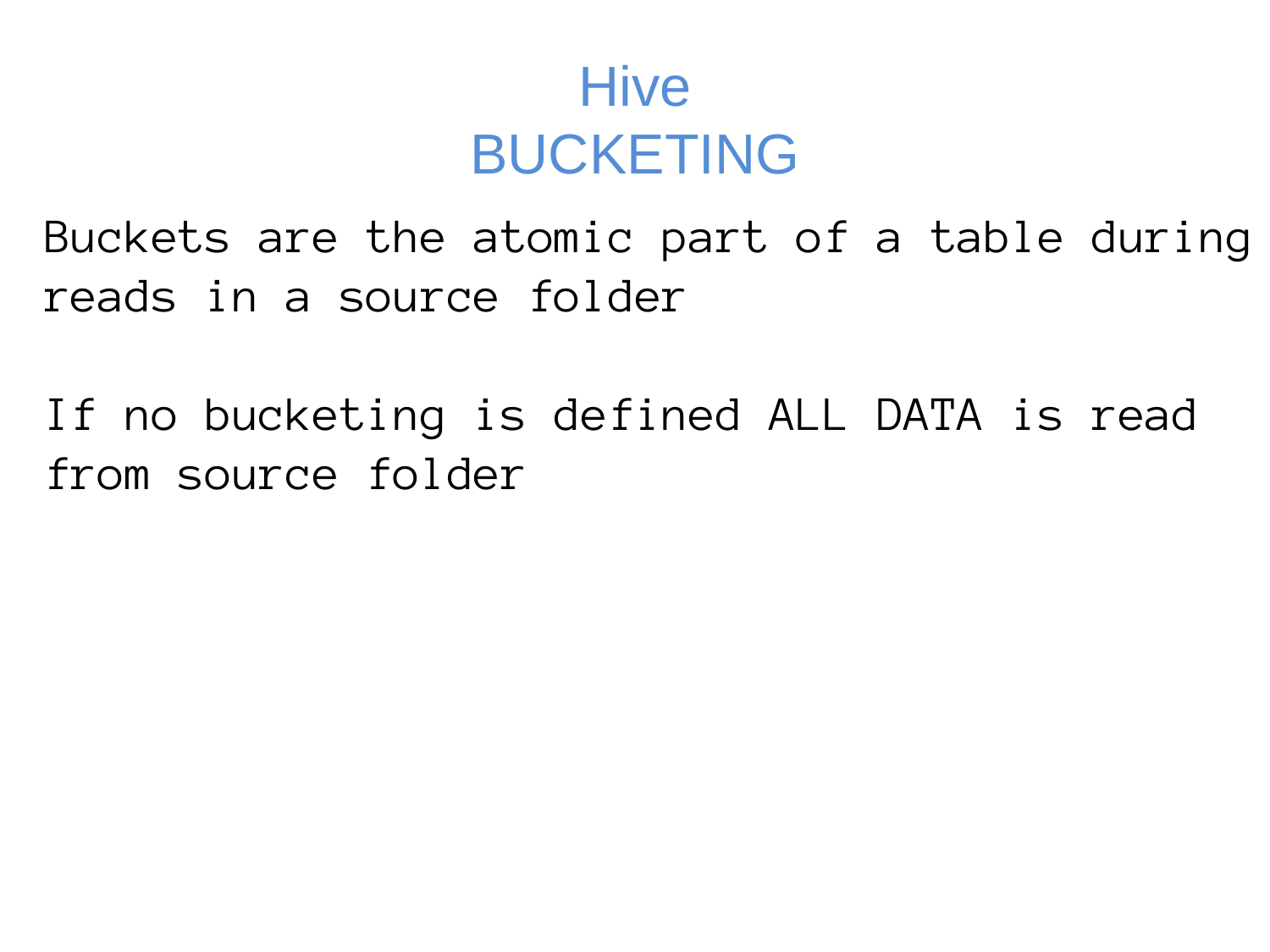

# Hive BUCKETING
Buckets are the atomic part of a table during reads in a source folder

If no bucketing is defined ALL DATA is read from source folder